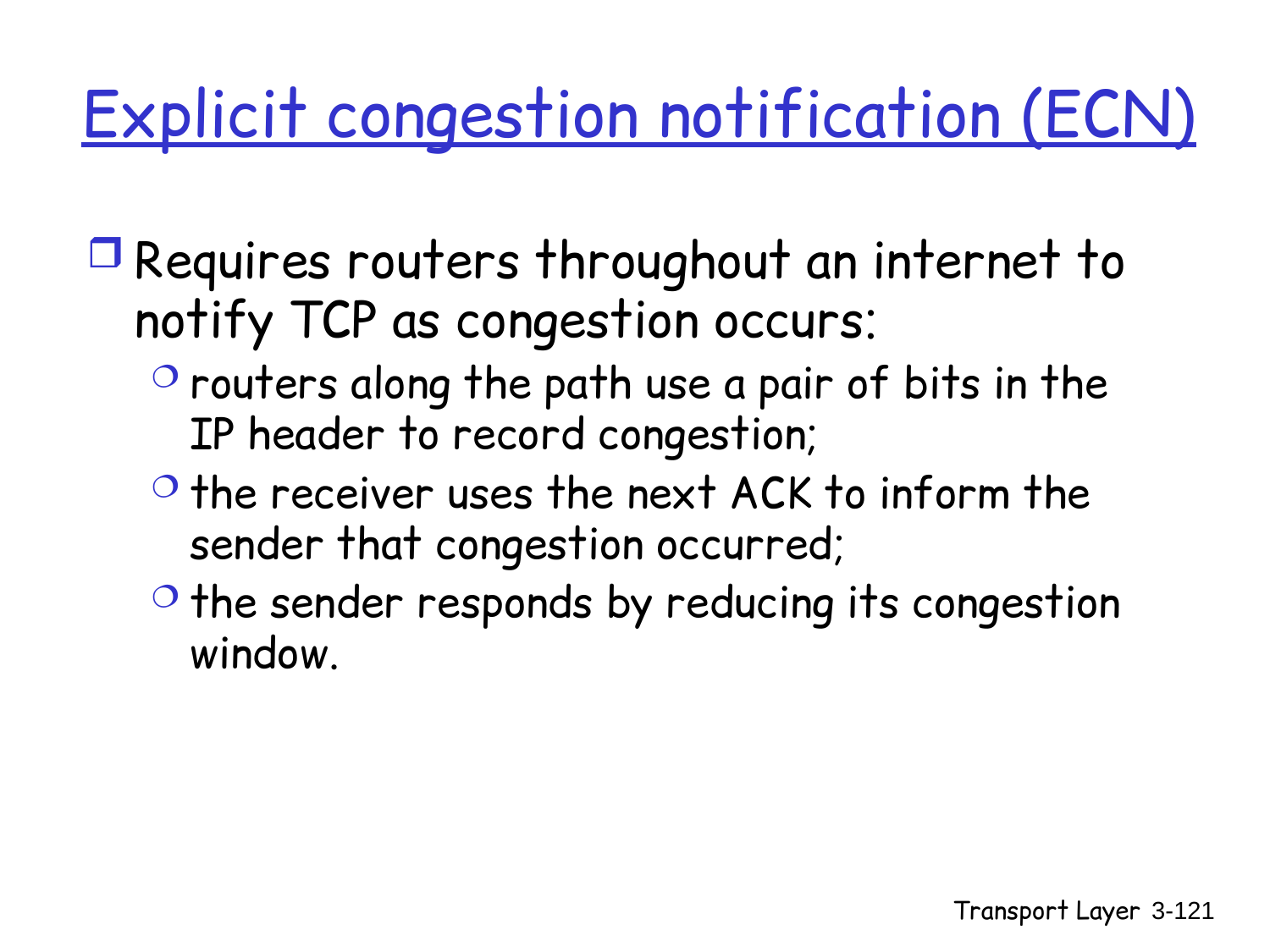

# Explicit congestion notification (ECN)
Requires routers throughout an internet to notify TCP as congestion occurs:
routers along the path use a pair of bits in the IP header to record congestion;
the receiver uses the next ACK to inform the sender that congestion occurred;
the sender responds by reducing its congestion window.
Transport Layer
3-121